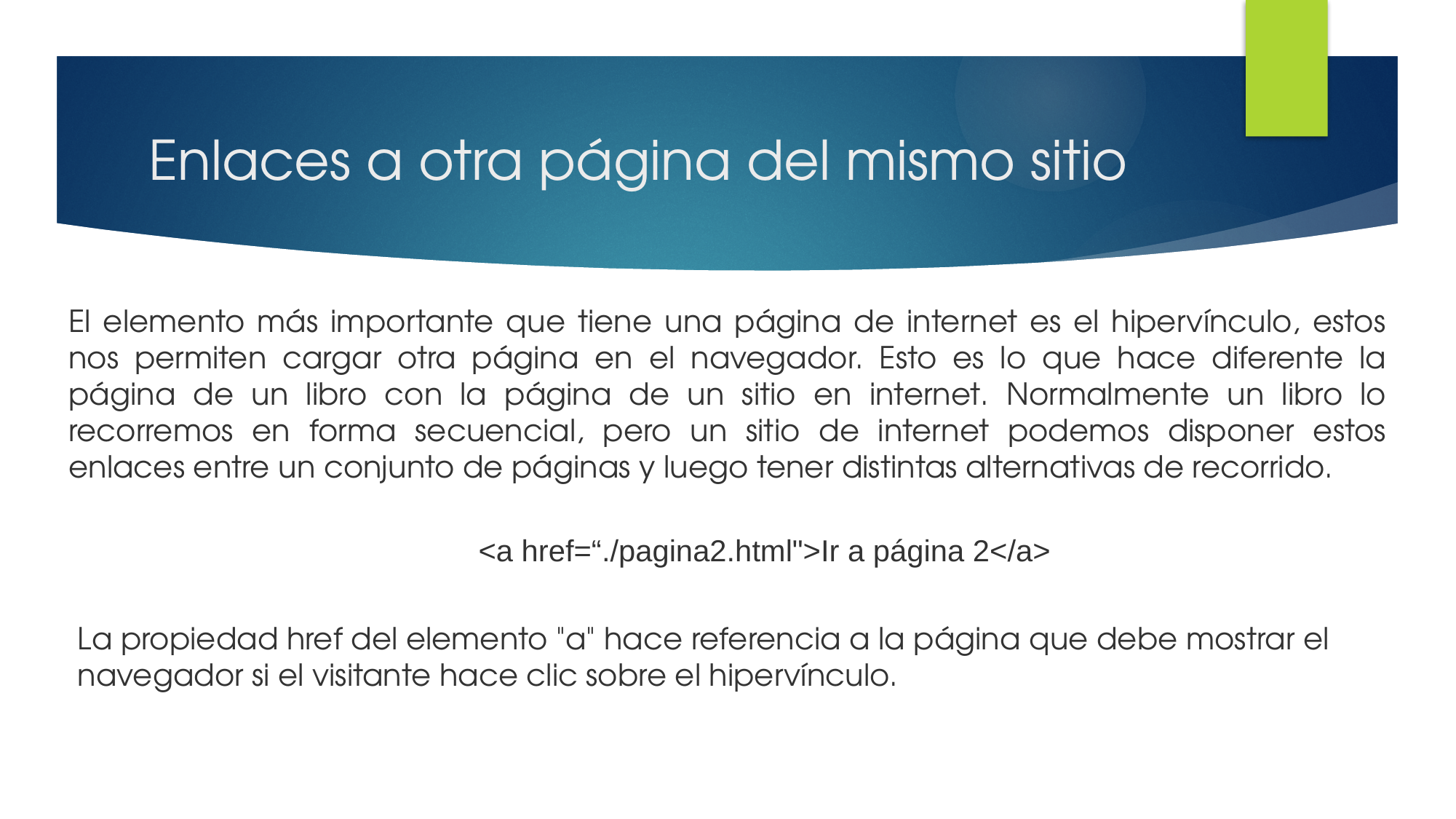

# Enlaces a otra página del mismo sitio
El elemento más importante que tiene una página de internet es el hipervínculo, estos nos permiten cargar otra página en el navegador. Esto es lo que hace diferente la página de un libro con la página de un sitio en internet. Normalmente un libro lo recorremos en forma secuencial, pero un sitio de internet podemos disponer estos enlaces entre un conjunto de páginas y luego tener distintas alternativas de recorrido.
<a href=“./pagina2.html">Ir a página 2</a>
La propiedad href del elemento "a" hace referencia a la página que debe mostrar el navegador si el visitante hace clic sobre el hipervínculo.